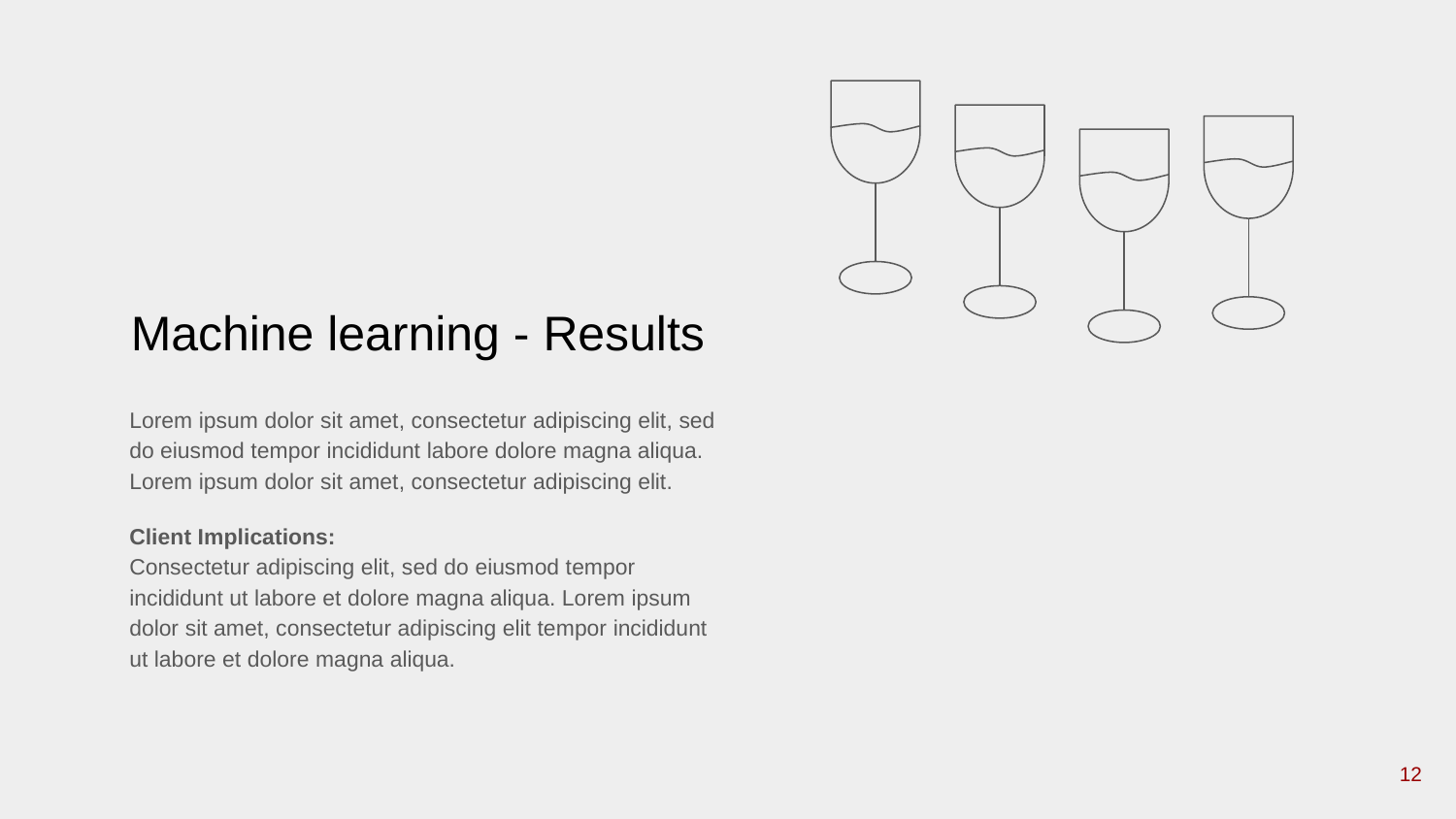

Machine learning - Results
Lorem ipsum dolor sit amet, consectetur adipiscing elit, sed do eiusmod tempor incididunt labore dolore magna aliqua. Lorem ipsum dolor sit amet, consectetur adipiscing elit.
Client Implications:
Consectetur adipiscing elit, sed do eiusmod tempor incididunt ut labore et dolore magna aliqua. Lorem ipsum dolor sit amet, consectetur adipiscing elit tempor incididunt ut labore et dolore magna aliqua.
12